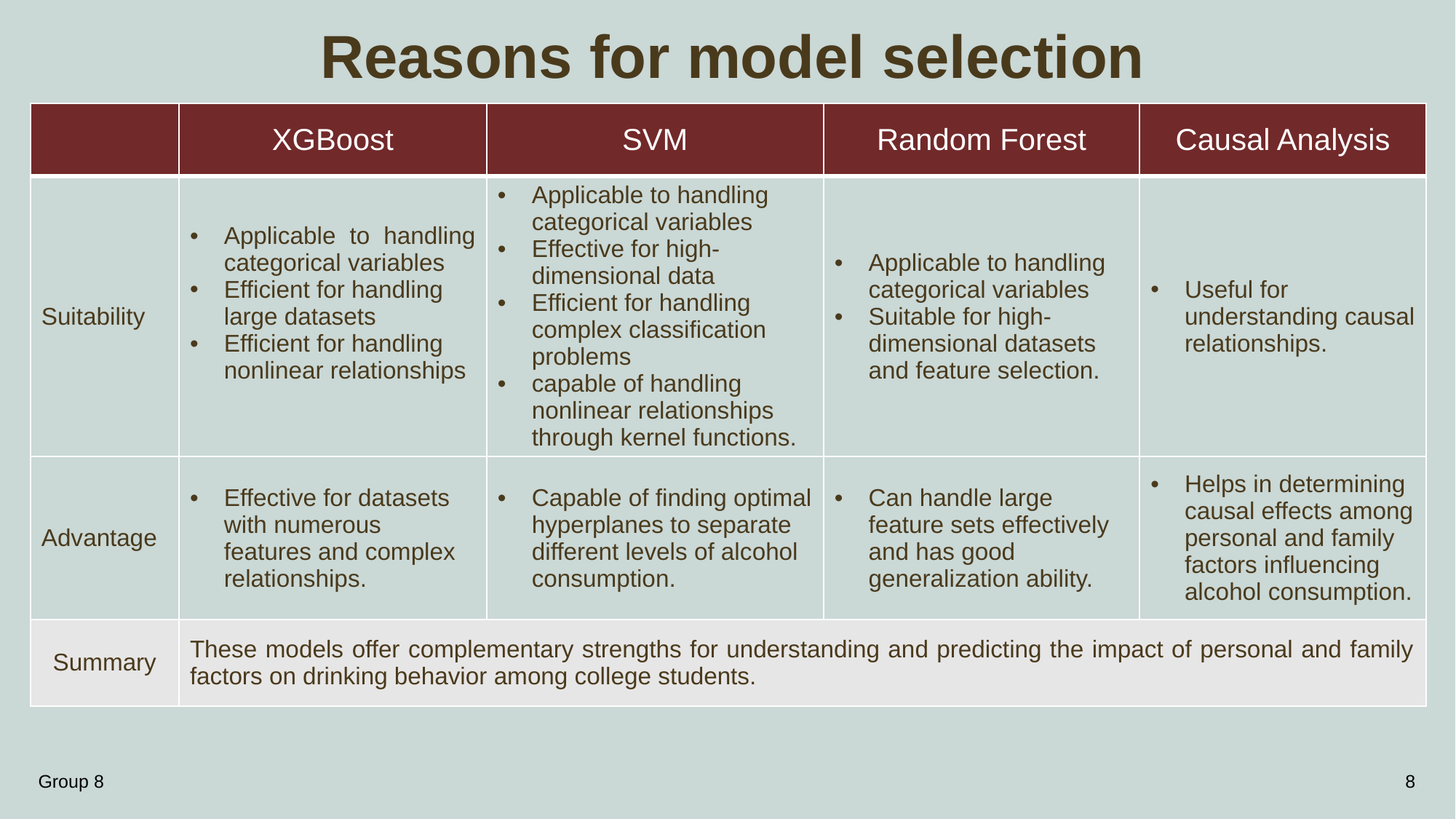

# Reasons for model selection
|  | XGBoost | SVM | Random Forest | Causal Analysis |
| --- | --- | --- | --- | --- |
| Suitability | Applicable to handling categorical variables Efficient for handling large datasets Efficient for handling nonlinear relationships | Applicable to handling categorical variables Effective for high-dimensional data Efficient for handling complex classification problems capable of handling nonlinear relationships through kernel functions. | Applicable to handling categorical variables Suitable for high-dimensional datasets and feature selection. | Useful for understanding causal relationships. |
| Advantage | Effective for datasets with numerous features and complex relationships. | Capable of finding optimal hyperplanes to separate different levels of alcohol consumption. | Can handle large feature sets effectively and has good generalization ability. | Helps in determining causal effects among personal and family factors influencing alcohol consumption. |
| Summary | These models offer complementary strengths for understanding and predicting the impact of personal and family factors on drinking behavior among college students. |  |  |  |
Group 8
8